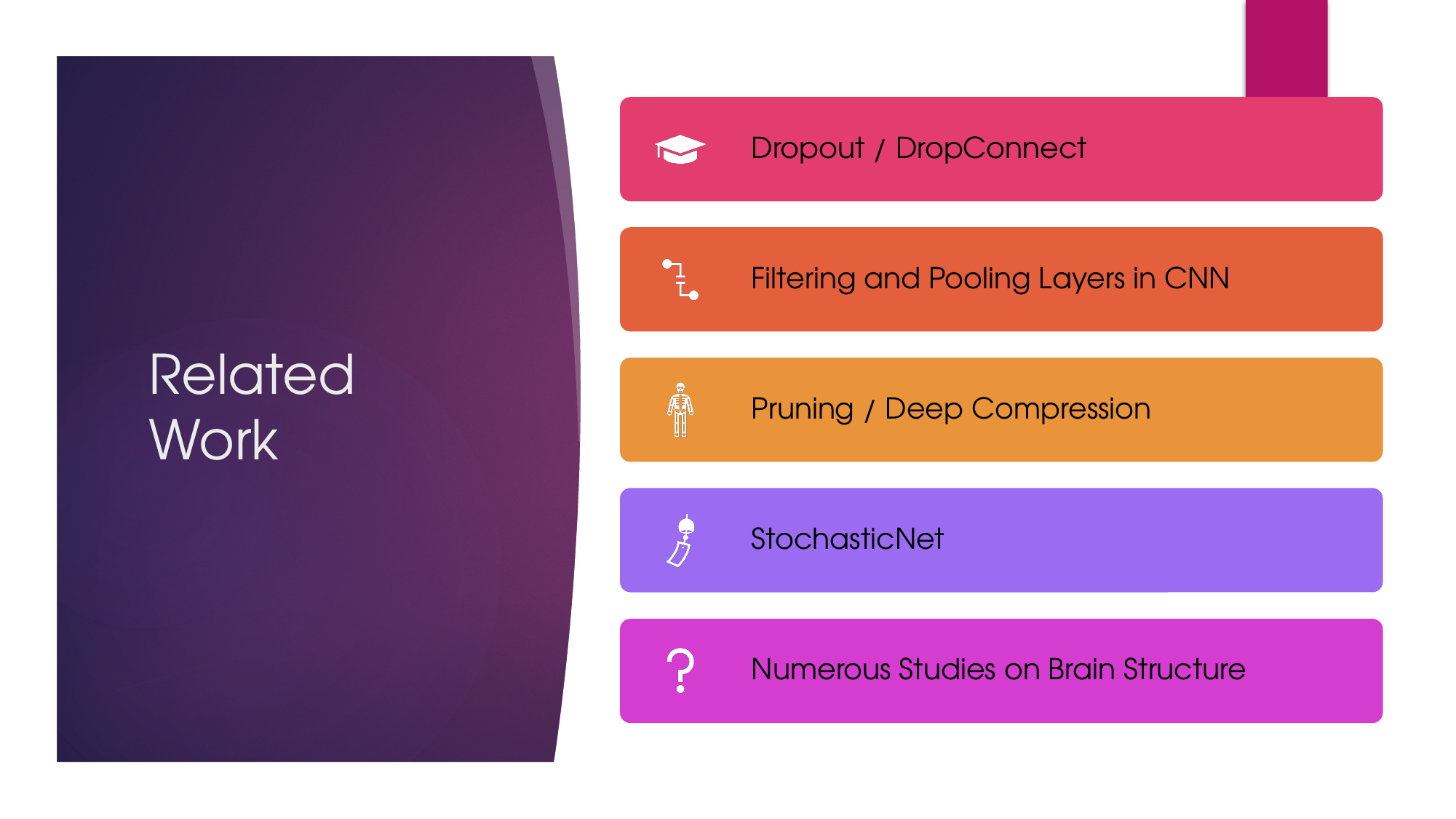

Dropout / DropConnect
Filtering and Pooling Layers in CNN
Pruning / Deep Compression
StochasticNet
Numerous Studies on Brain Structure
# Related Work